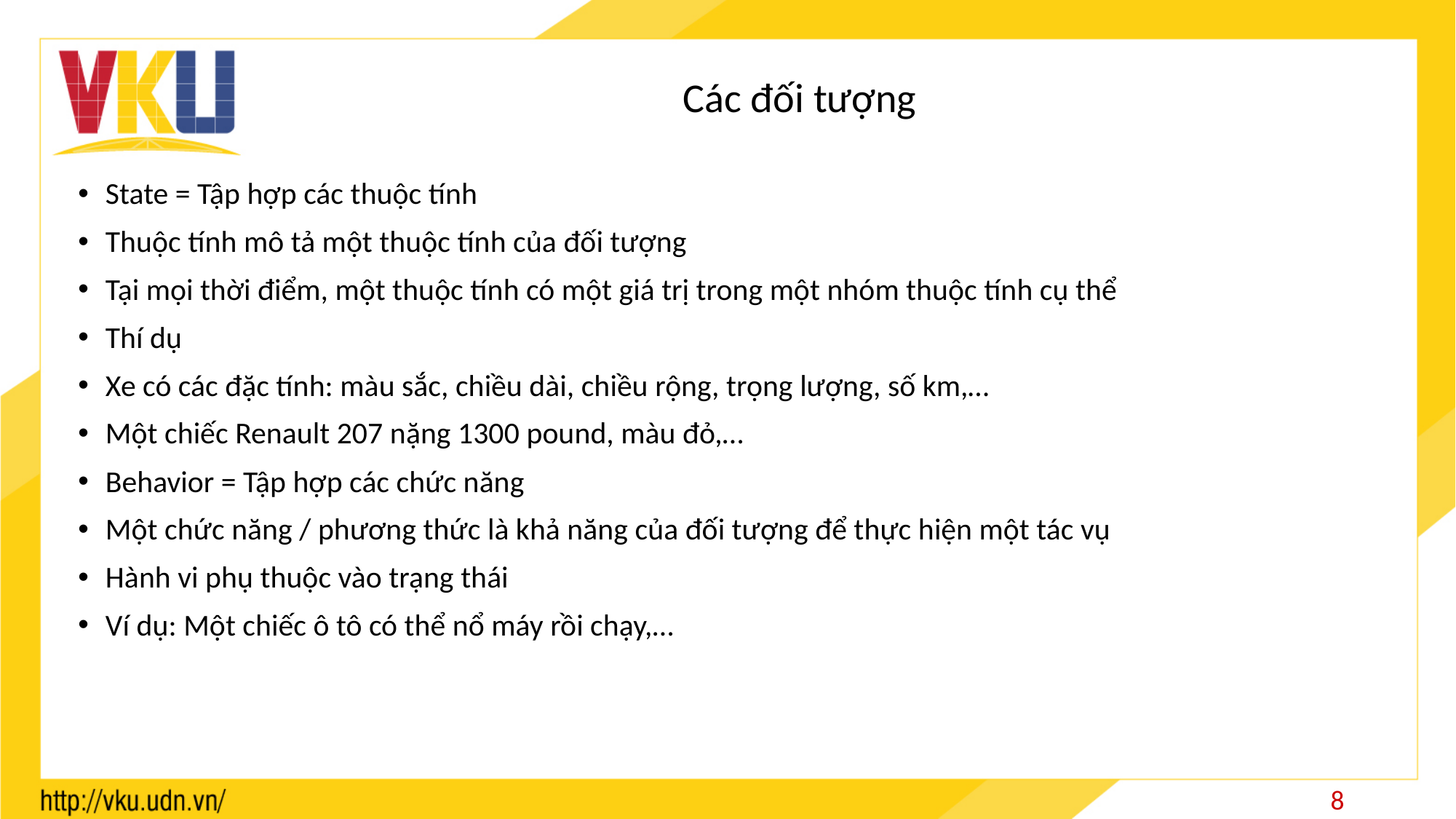

# Các đối tượng
State = Tập hợp các thuộc tính
Thuộc tính mô tả một thuộc tính của đối tượng
Tại mọi thời điểm, một thuộc tính có một giá trị trong một nhóm thuộc tính cụ thể
Thí dụ
Xe có các đặc tính: màu sắc, chiều dài, chiều rộng, trọng lượng, số km,…
Một chiếc Renault 207 nặng 1300 pound, màu đỏ,…
Behavior = Tập hợp các chức năng
Một chức năng / phương thức là khả năng của đối tượng để thực hiện một tác vụ
Hành vi phụ thuộc vào trạng thái
Ví dụ: Một chiếc ô tô có thể nổ máy rồi chạy,…
8